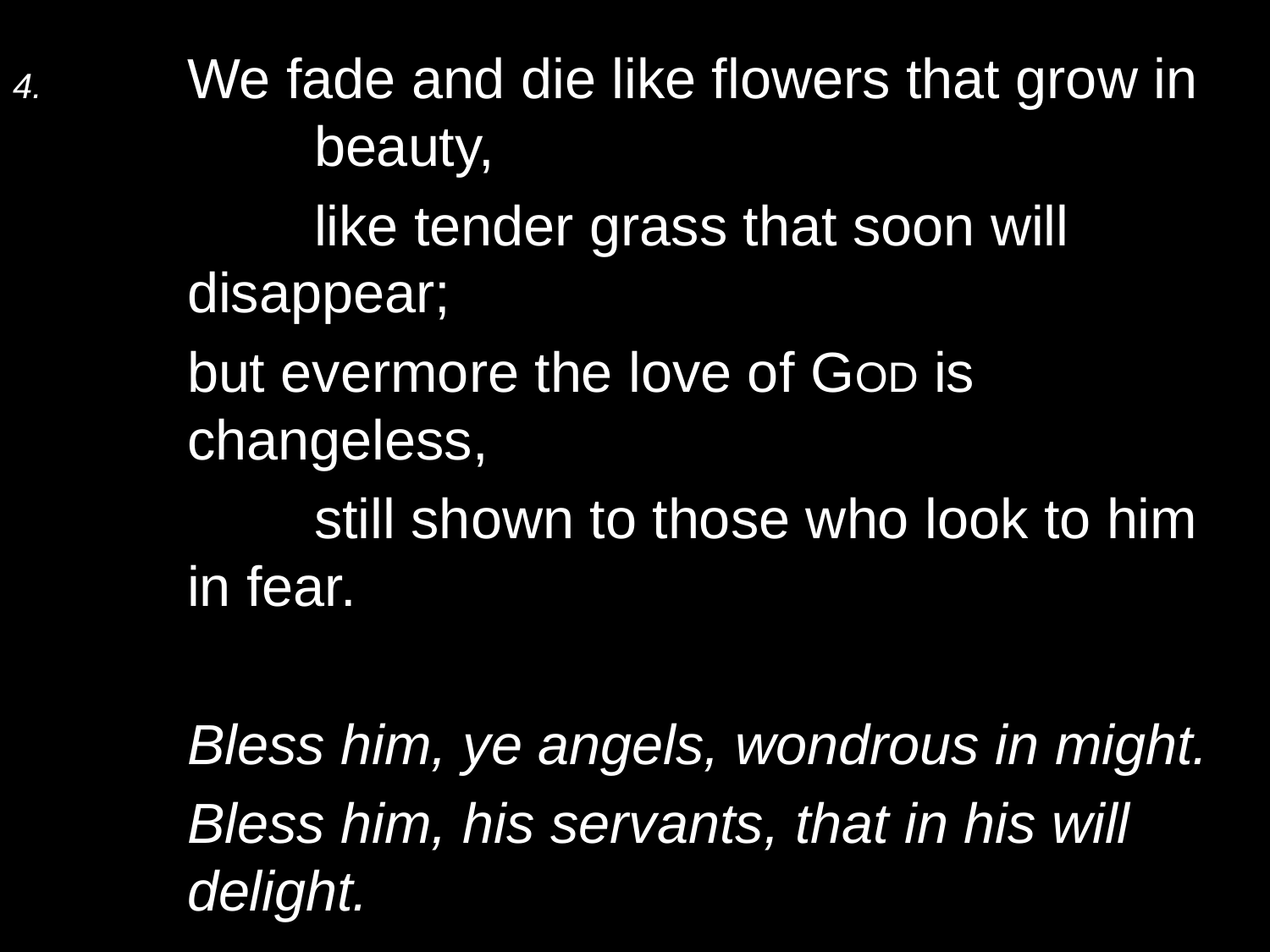

4.	We fade and die like flowers that grow in 	beauty,
		like tender grass that soon will disappear;
	but evermore the love of God is changeless,
		still shown to those who look to him in fear.

	Bless him, ye angels, wondrous in might.
	Bless him, his servants, that in his will delight.